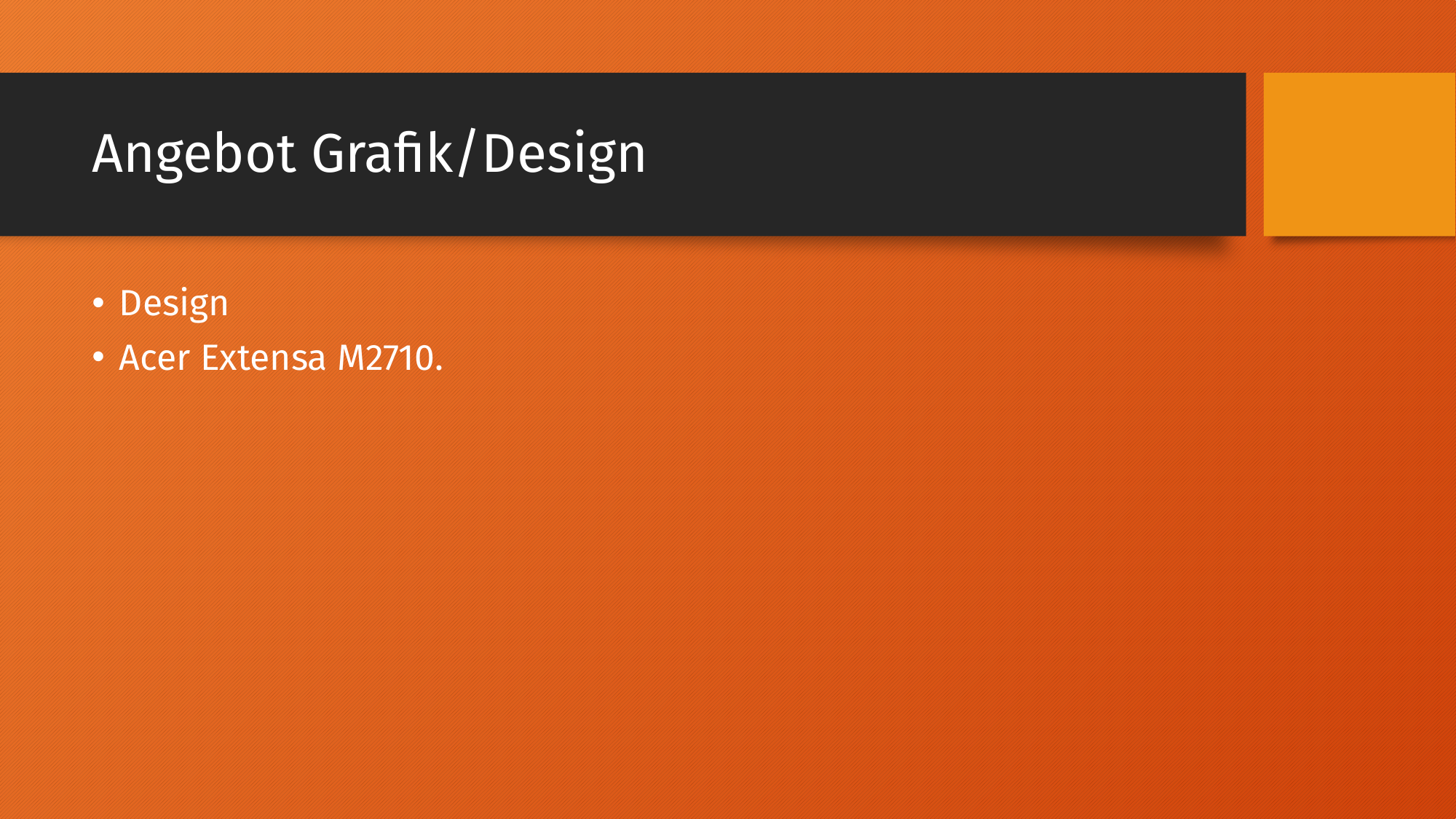

# Angebot Grafik/Design
Design
Acer Extensa M2710.